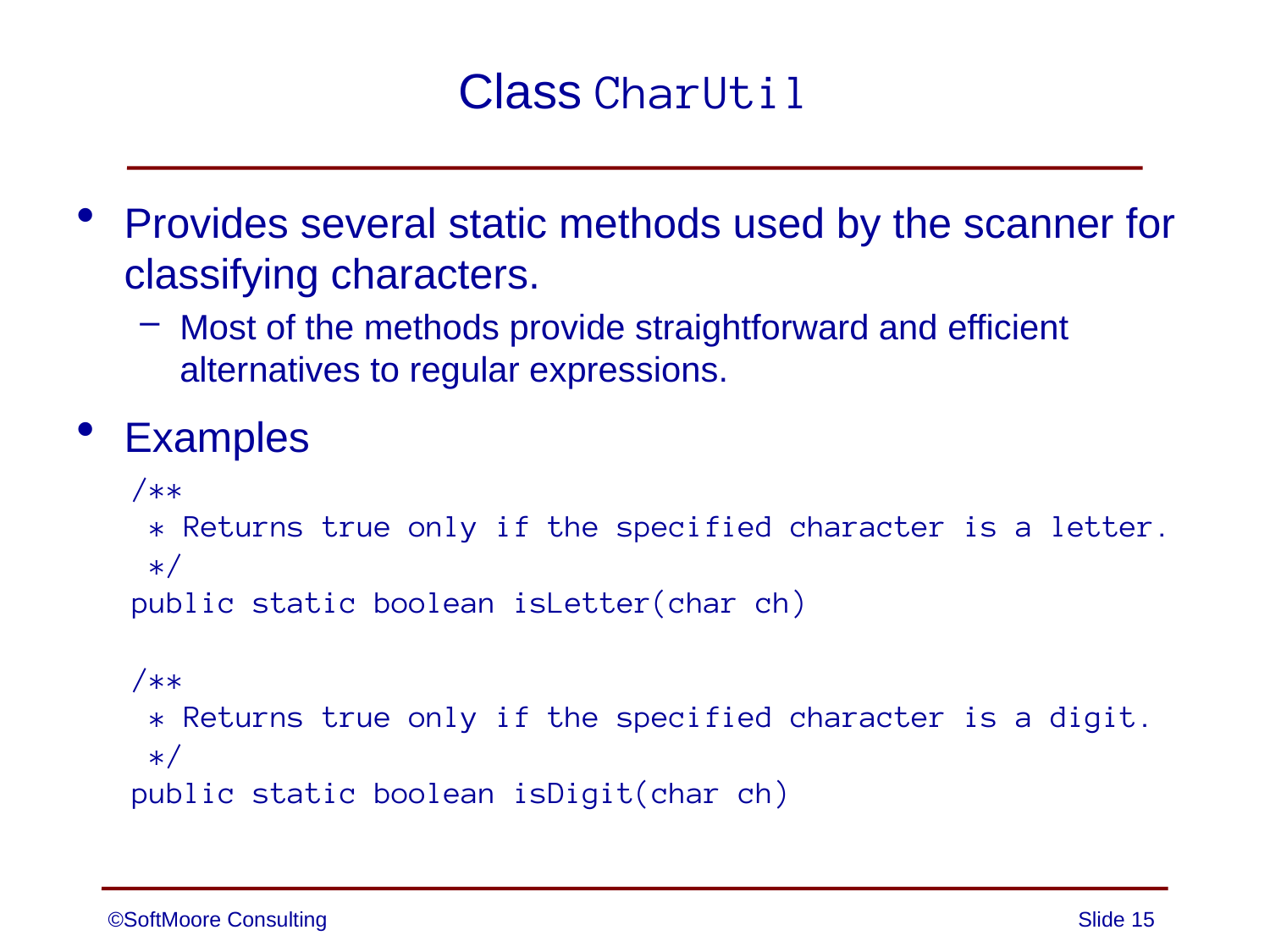

# Class CharUtil
Provides several static methods used by the scanner for classifying characters.
Most of the methods provide straightforward and efficient alternatives to regular expressions.
Examples
/**
 * Returns true only if the specified character is a letter.
 */
public static boolean isLetter(char ch)

/**
 * Returns true only if the specified character is a digit.
 */
public static boolean isDigit(char ch)
©SoftMoore Consulting
Slide 15